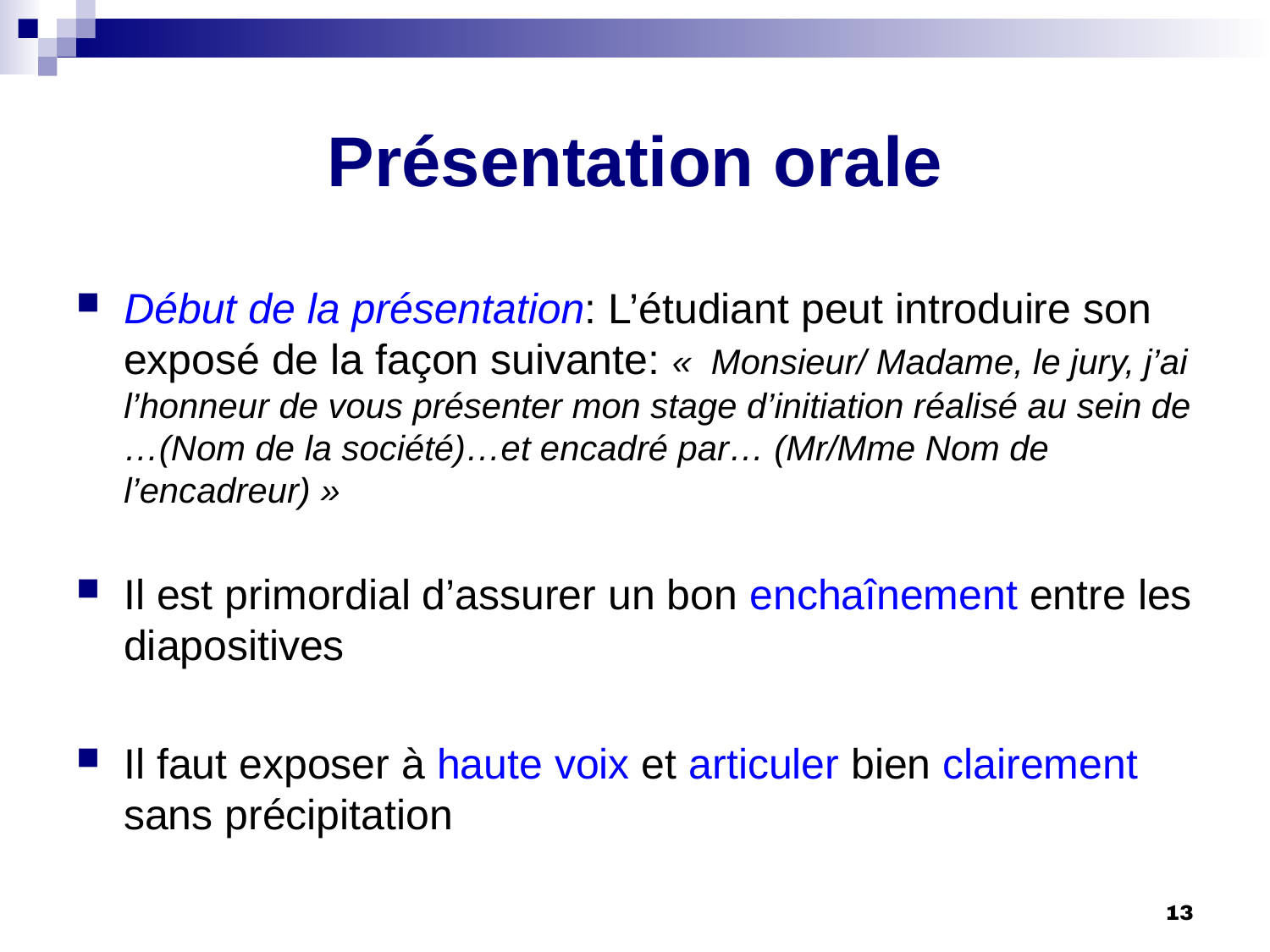

# Présentation orale
Début de la présentation: L’étudiant peut introduire son exposé de la façon suivante: «  Monsieur/ Madame, le jury, j’ai l’honneur de vous présenter mon stage d’initiation réalisé au sein de …(Nom de la société)…et encadré par… (Mr/Mme Nom de l’encadreur) »

Il est primordial d’assurer un bon enchaînement entre les diapositives

Il faut exposer à haute voix et articuler bien clairement sans précipitation

13